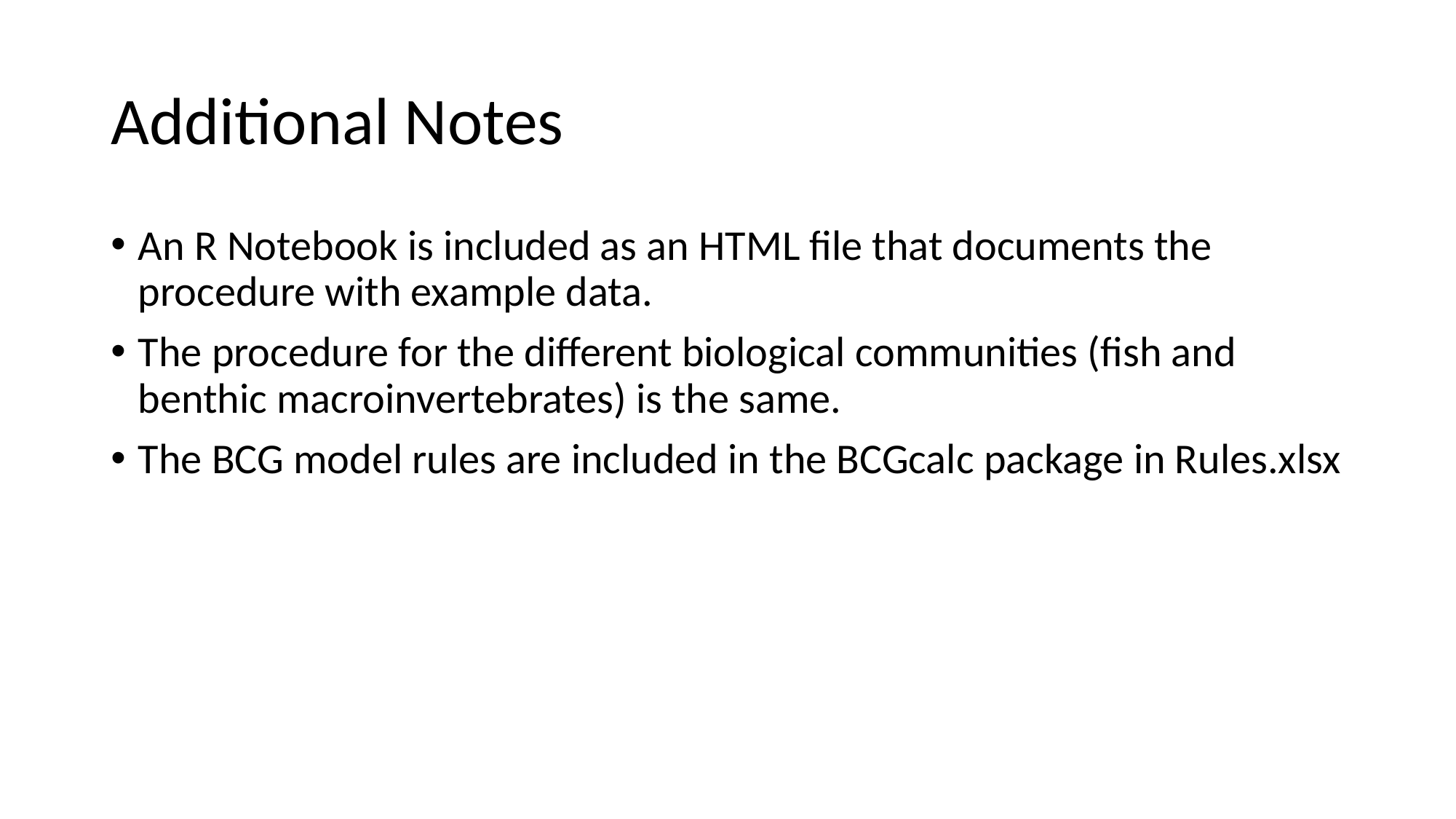

# Additional Notes
An R Notebook is included as an HTML file that documents the procedure with example data.
The procedure for the different biological communities (fish and benthic macroinvertebrates) is the same.
The BCG model rules are included in the BCGcalc package in Rules.xlsx